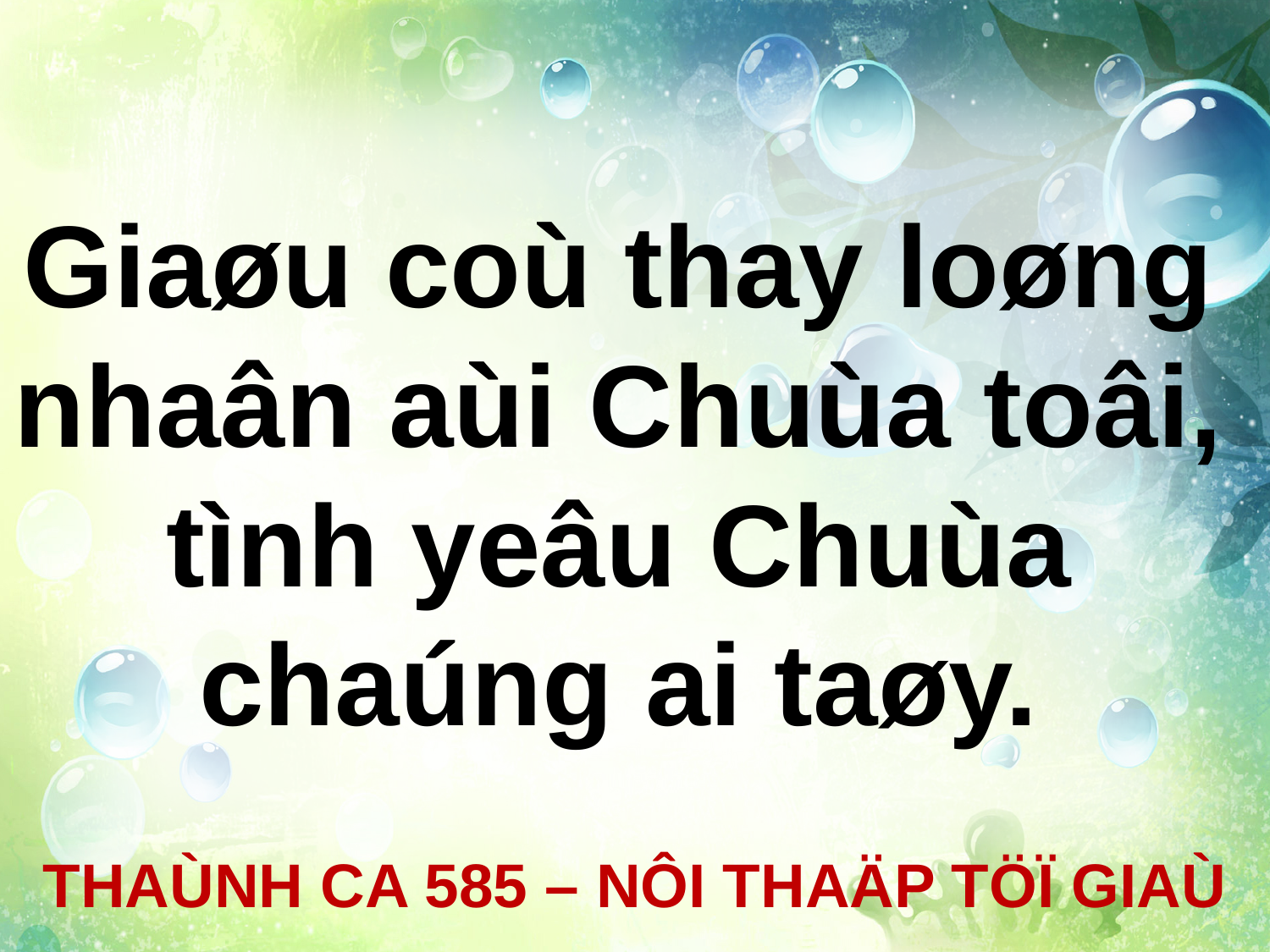

Giaøu coù thay loøng
nhaân aùi Chuùa toâi,
tình yeâu Chuùa
chaúng ai taøy.
THAÙNH CA 585 – NÔI THAÄP TÖÏ GIAÙ